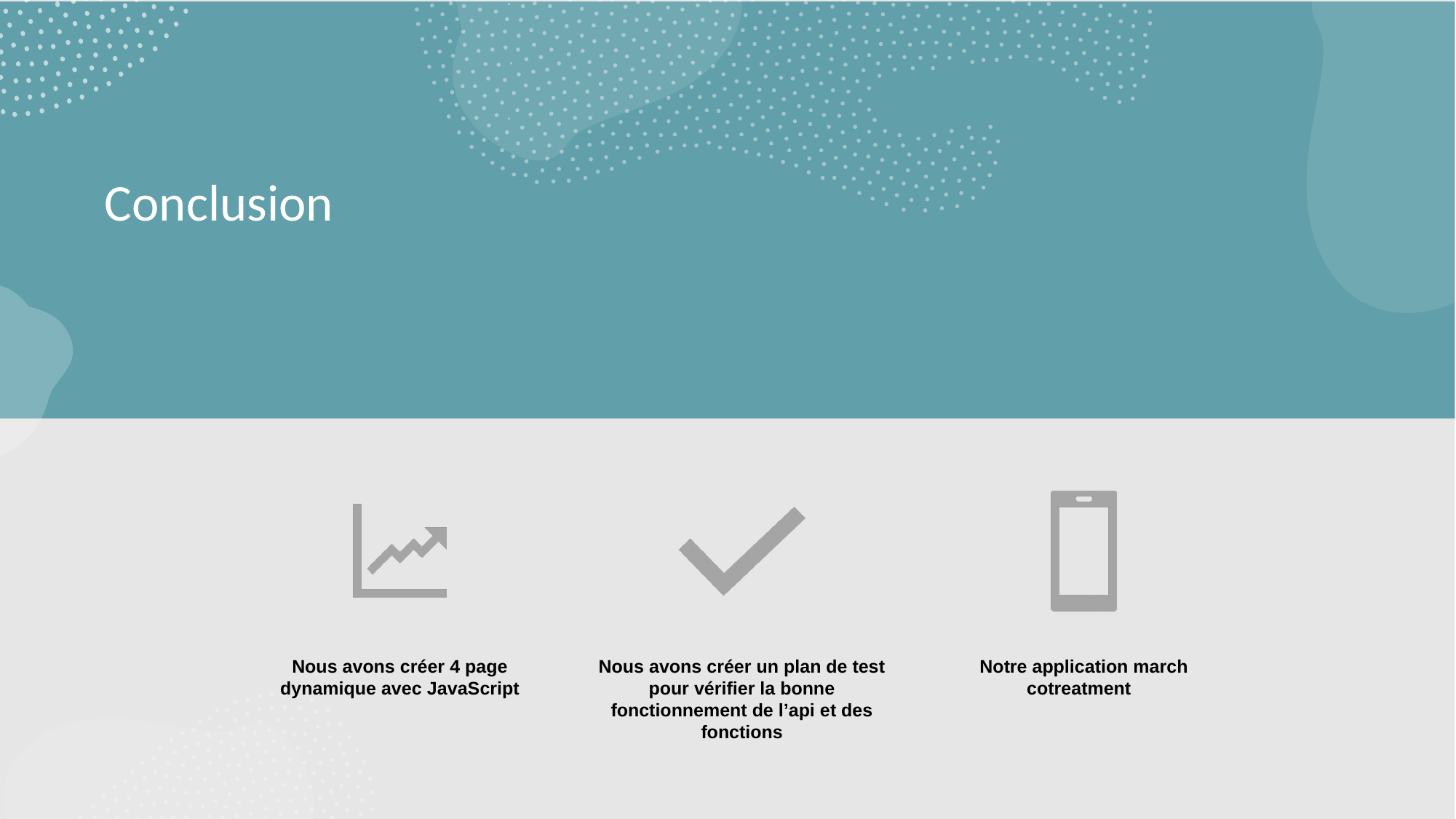

# Conclusion
Nous avons créer 4 page dynamique avec JavaScript
Nous avons créer un plan de test pour vérifier la bonne fonctionnement de l’api et des fonctions
Notre application march cotreatment